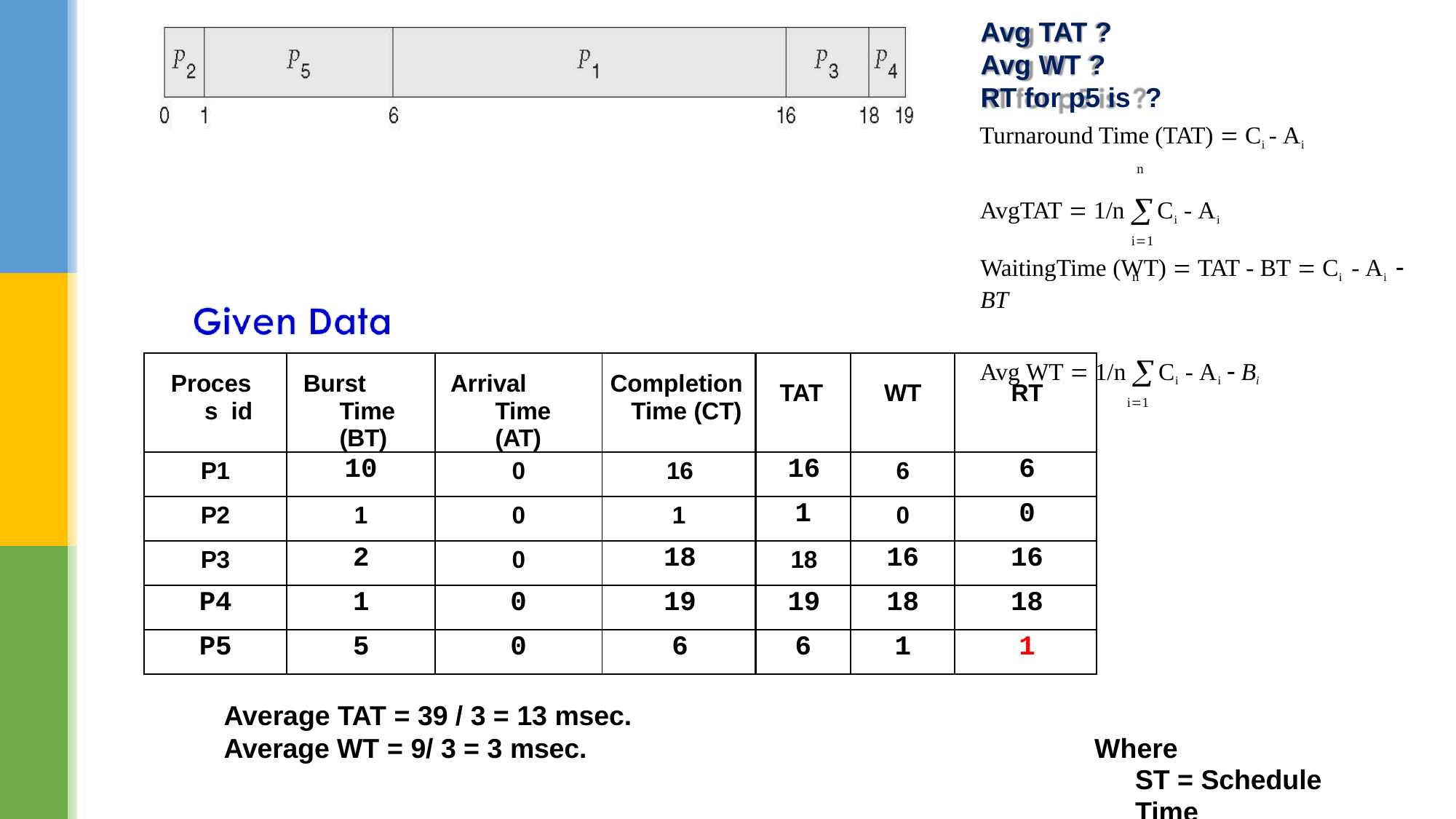

Avg TAT ?
Avg WT ?
RT for p5 is ?
Turnaround Time (TAT) = Ci - Ai
AvgTAT = 1/n ∑Ci  - Ai
i=1
WaitingTime (WT) = TAT - BT = Ci - Ai − BT
Avg WT = 1/n ∑Ci  - Ai  − Bi
i=1

n
n

| Process id | Burst Time (BT) | Arrival Time (AT) | Completion Time (CT) | TAT | WT | RT |
| --- | --- | --- | --- | --- | --- | --- |
| P1 | 10 | 0 | 16 | 16 | 6 | 6 |
| P2 | 1 | 0 | 1 | 1 | 0 | 0 |
| P3 | 2 | 0 | 18 | 18 | 16 | 16 |
| P4 | 1 | 0 | 19 | 19 | 18 | 18 |
| P5 | 5 | 0 | 6 | 6 | 1 | 1 |
Average TAT = 39 / 3 = 13 msec.
Average WT = 9/ 3 = 3 msec.
Where
ST = Schedule Time